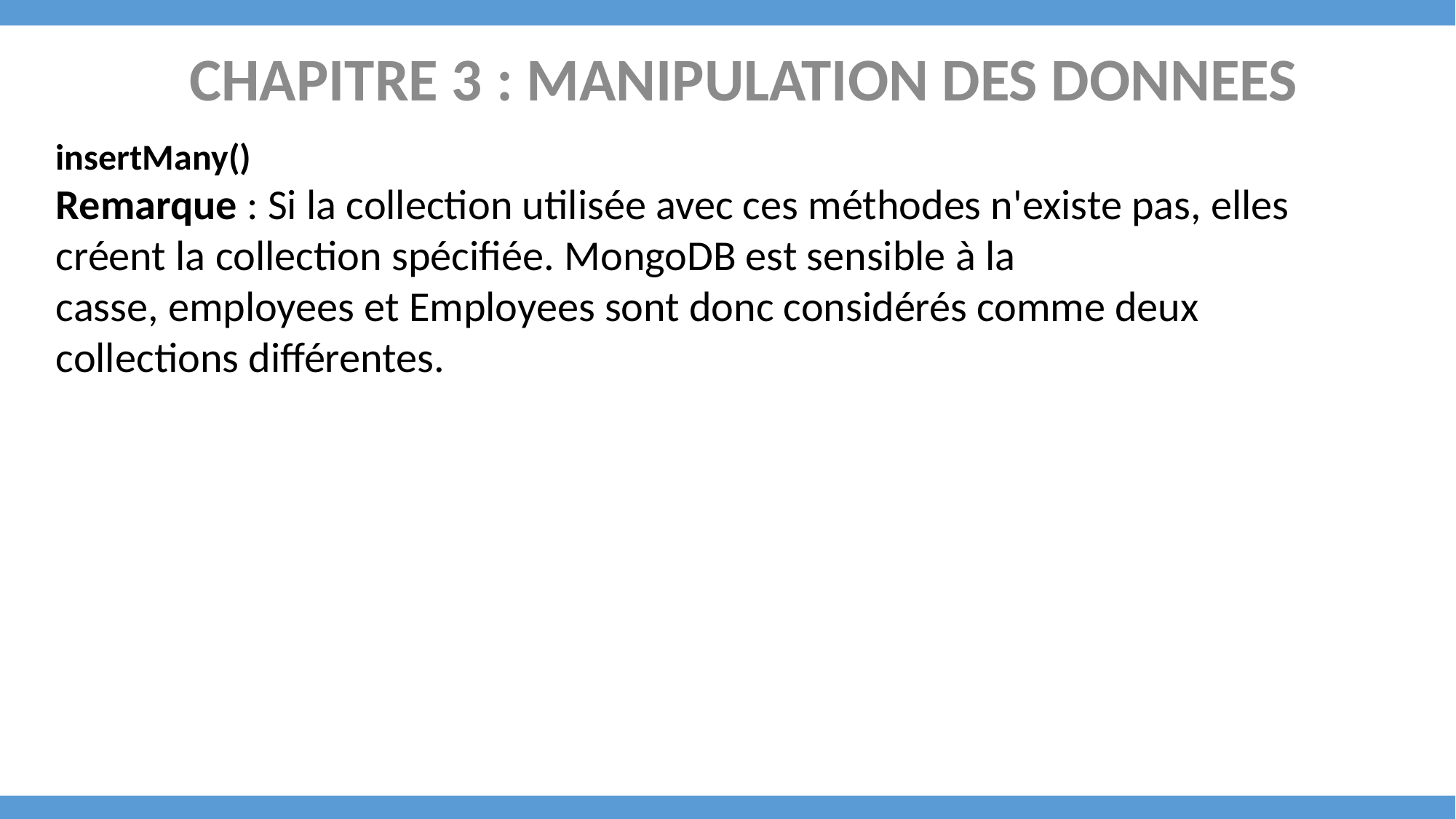

CHAPITRE 3 : MANIPULATION DES DONNEES
insertMany()
Remarque : Si la collection utilisée avec ces méthodes n'existe pas, elles créent la collection spécifiée. MongoDB est sensible à la casse, employees et Employees sont donc considérés comme deux collections différentes.